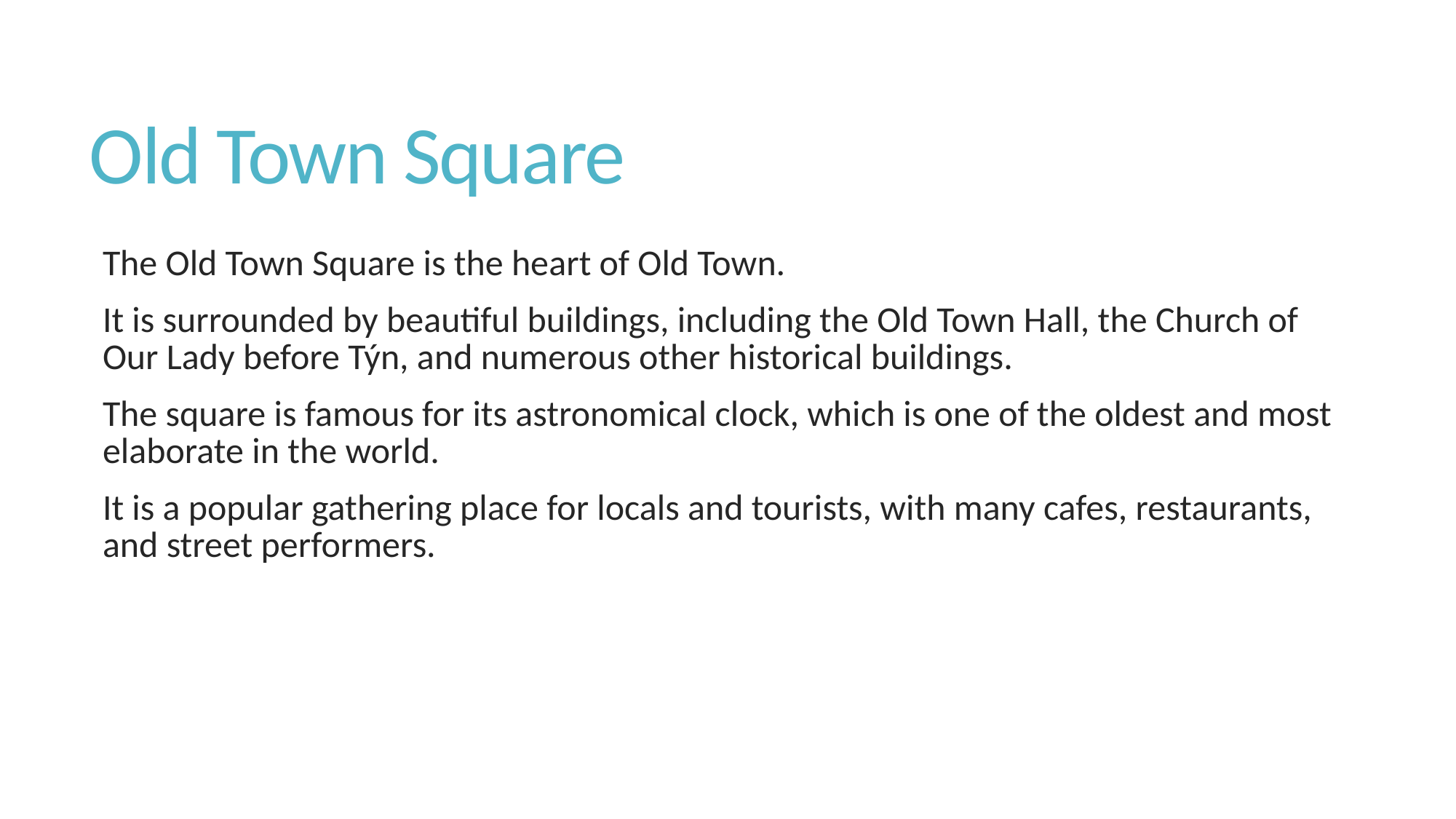

# Old Town Square
The Old Town Square is the heart of Old Town.
It is surrounded by beautiful buildings, including the Old Town Hall, the Church of Our Lady before Týn, and numerous other historical buildings.
The square is famous for its astronomical clock, which is one of the oldest and most elaborate in the world.
It is a popular gathering place for locals and tourists, with many cafes, restaurants, and street performers.